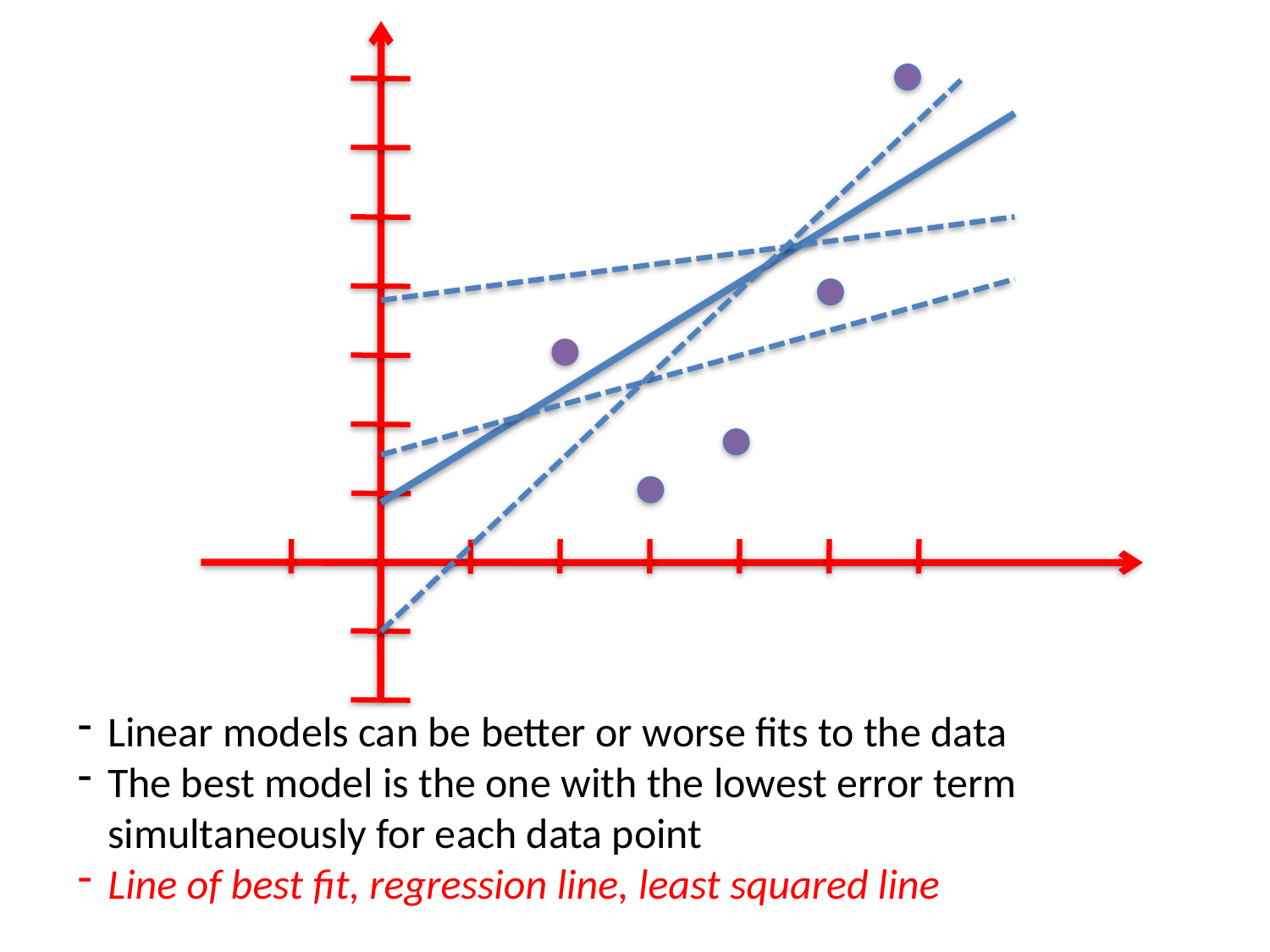

Linear models can be better or worse fits to the data
The best model is the one with the lowest error term simultaneously for each data point
Line of best fit, regression line, least squared line